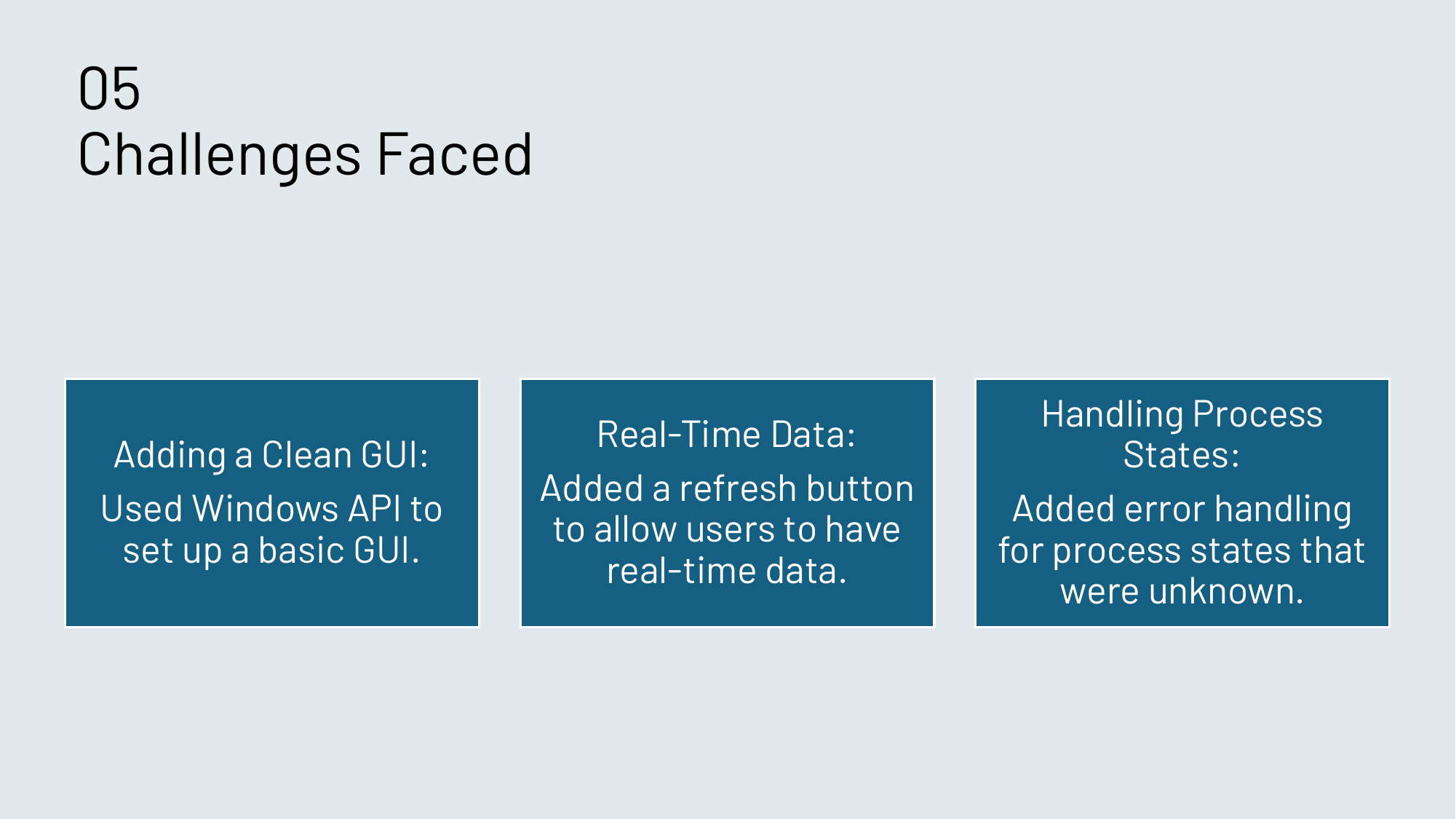

# 05 Challenges Faced
Adding a Clean GUI:
Used Windows API to set up a basic GUI.
Real-Time Data:
Added a refresh button to allow users to have real-time data.
Handling Process States:
Added error handling for process states that were unknown.